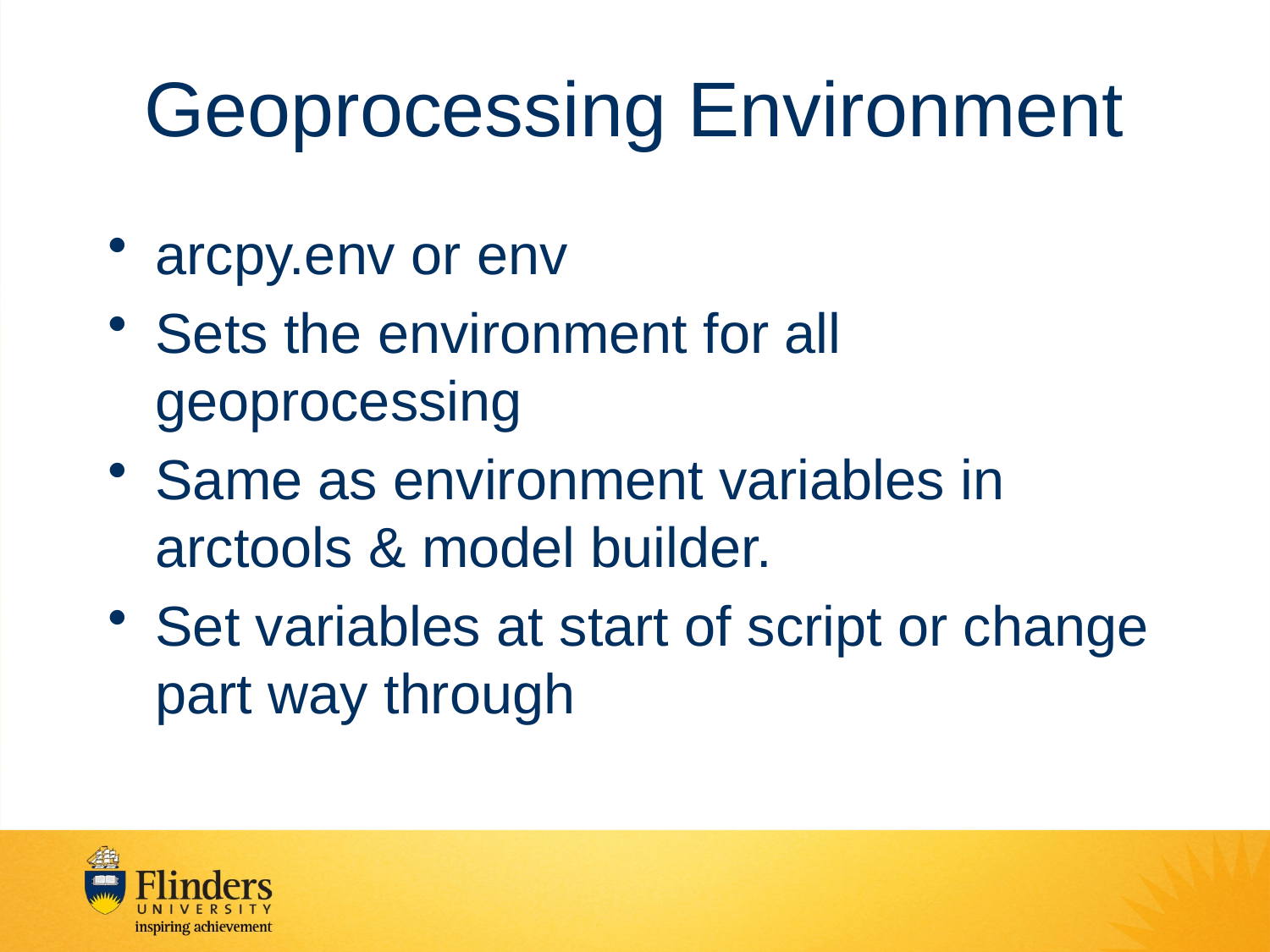

# Geoprocessing Environment
arcpy.env or env
Sets the environment for all geoprocessing
Same as environment variables in arctools & model builder.
Set variables at start of script or change part way through